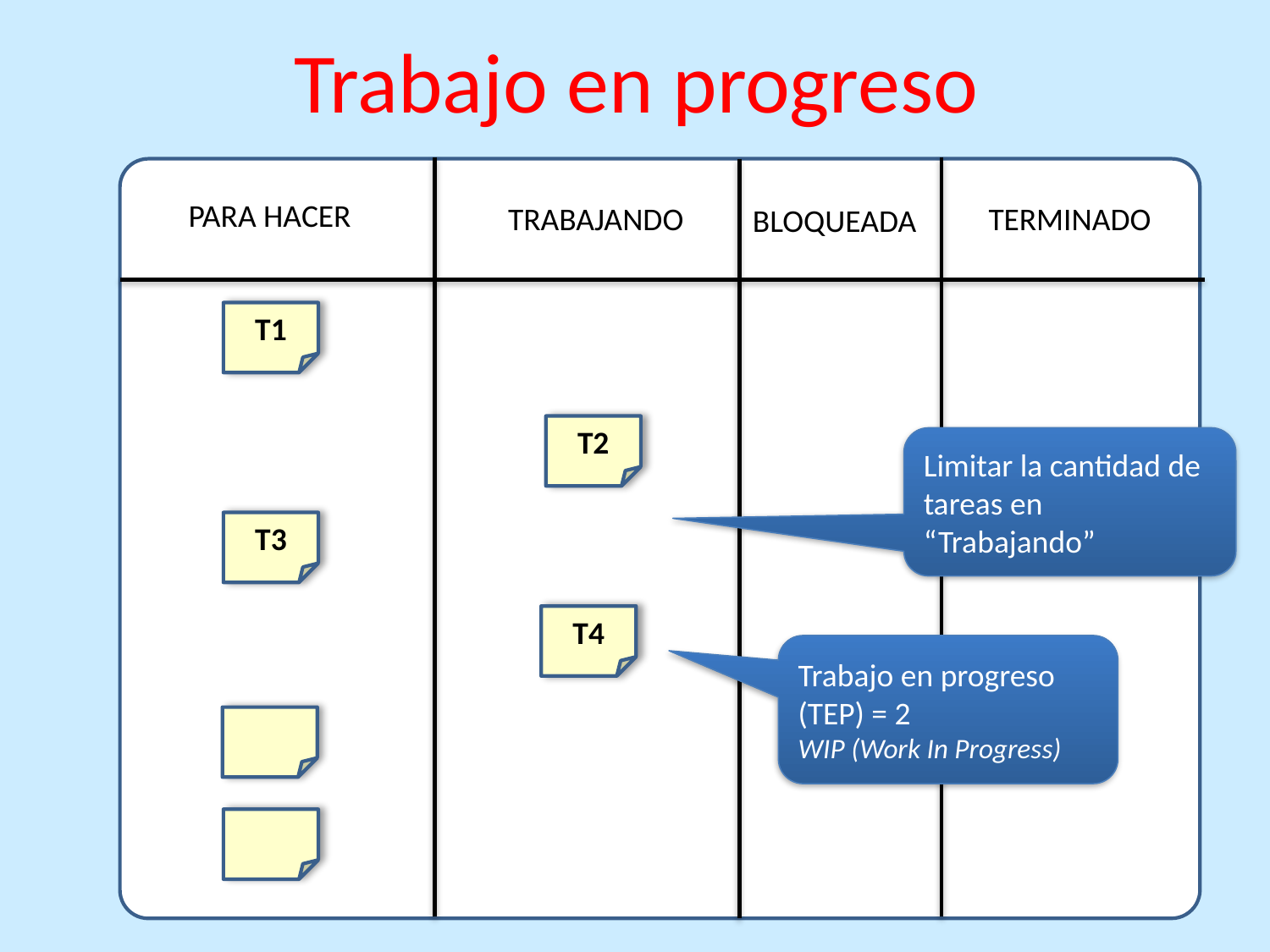

Trabajo en progreso

PARA HACER
TRABAJANDO
TERMINADO
BLOQUEADA
T1
T2
T3
T4

Limitar la cantidad de tareas en “Trabajando”
Trabajo en progreso (TEP) = 2
WIP (Work In Progress)